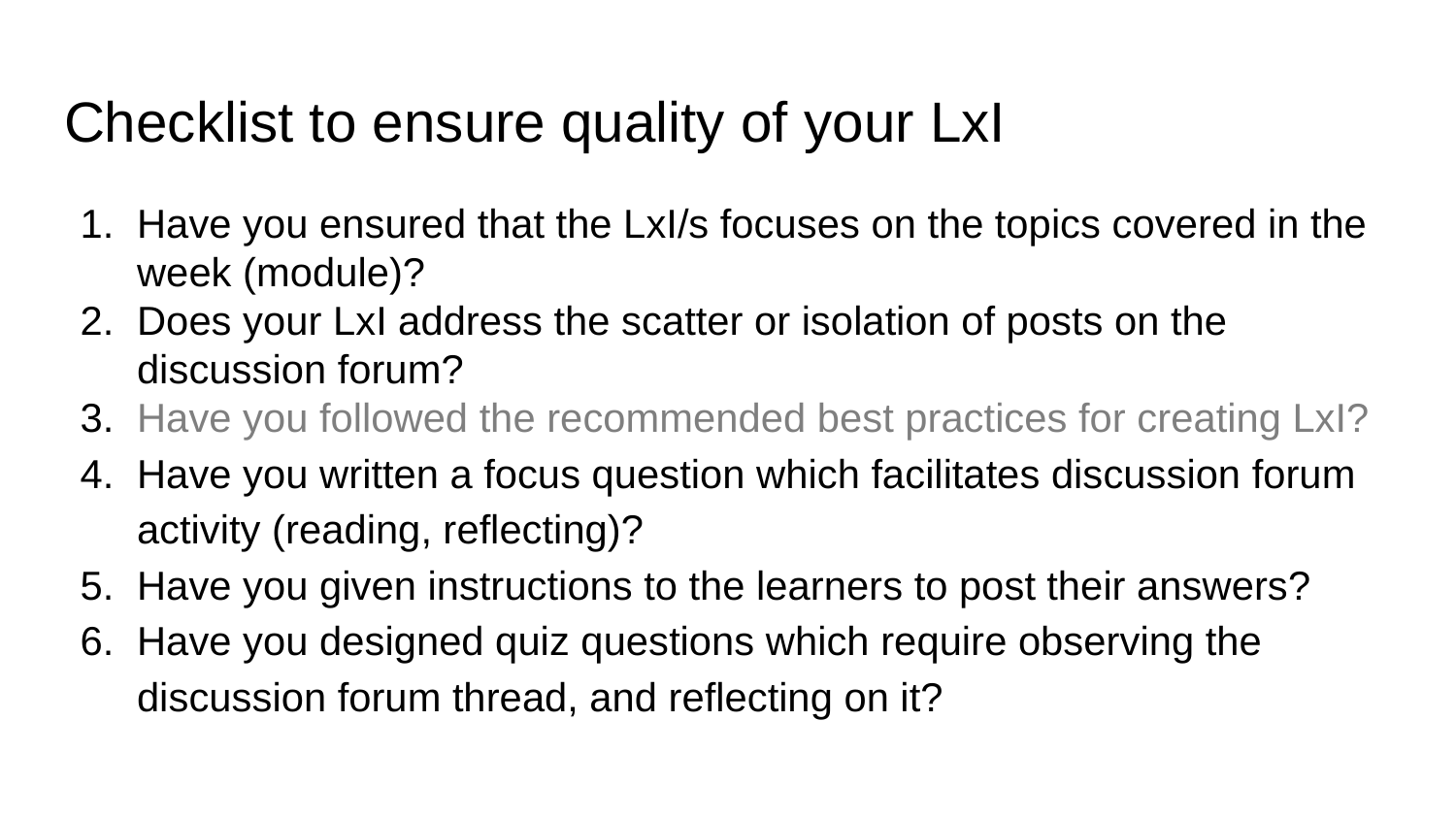

# Checklist to ensure quality of your LxI
Have you ensured that the LxI/s focuses on the topics covered in the week (module)?
Does your LxI address the scatter or isolation of posts on the discussion forum?
Have you followed the recommended best practices for creating LxI?
Have you written a focus question which facilitates discussion forum activity (reading, reflecting)?
Have you given instructions to the learners to post their answers?
Have you designed quiz questions which require observing the discussion forum thread, and reflecting on it?